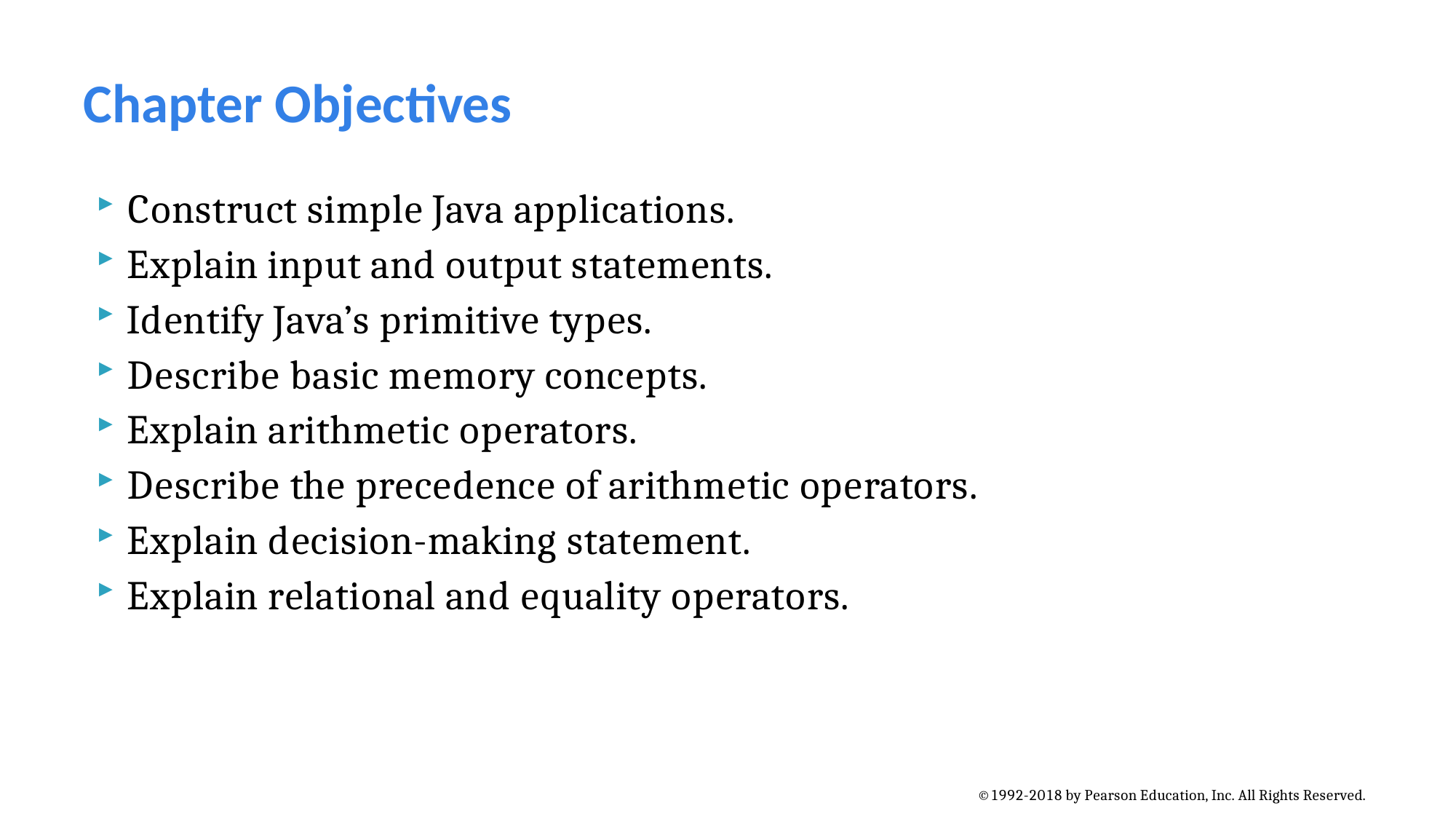

# Chapter Objectives
Construct simple Java applications.
Explain input and output statements.
Identify Java’s primitive types.
Describe basic memory concepts.
Explain arithmetic operators.
Describe the precedence of arithmetic operators.
Explain decision-making statement.
Explain relational and equality operators.
©1992-2018 by Pearson Education, Inc. All Rights Reserved.